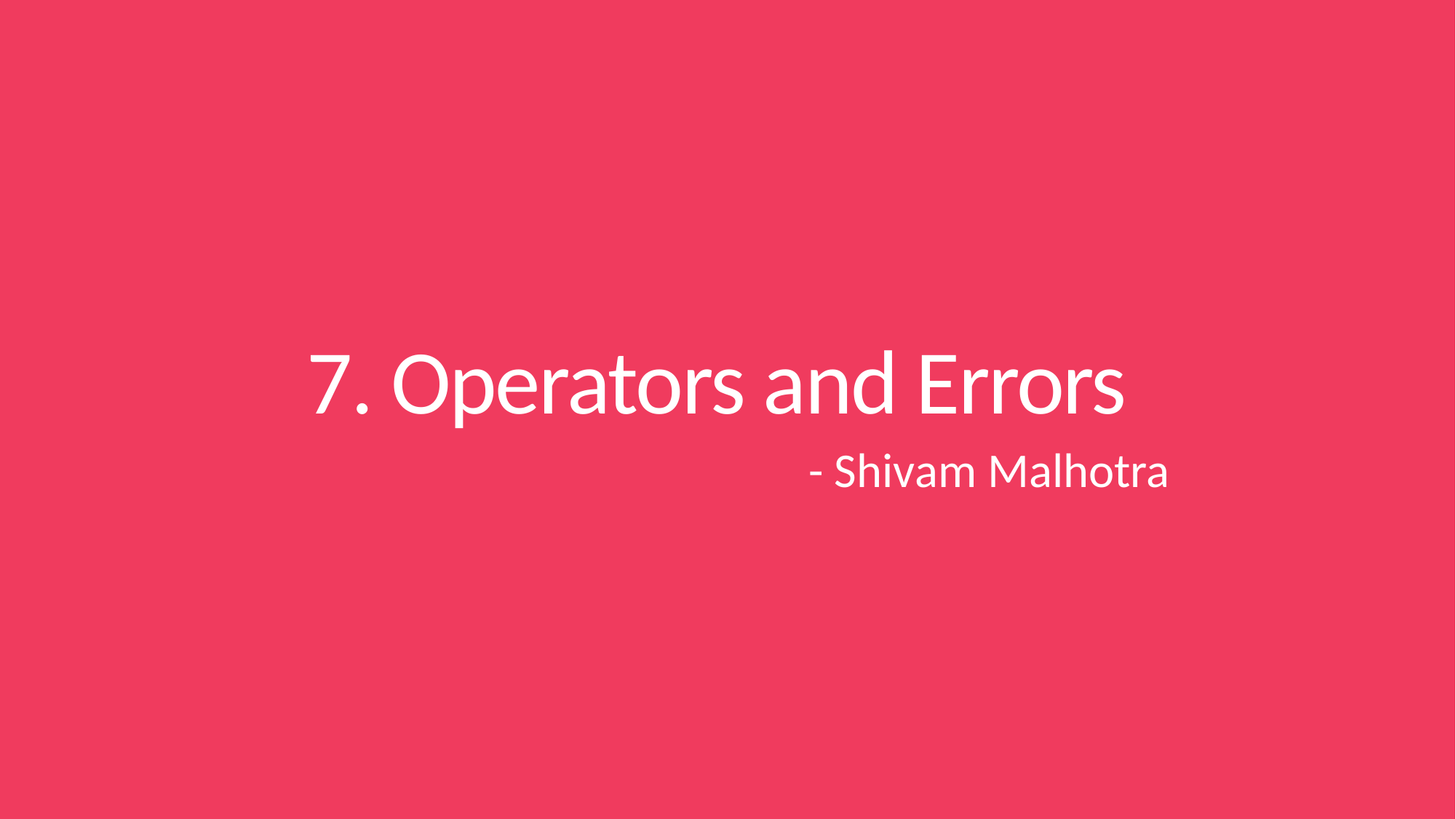

# 7. Operators and Errors
- Shivam Malhotra